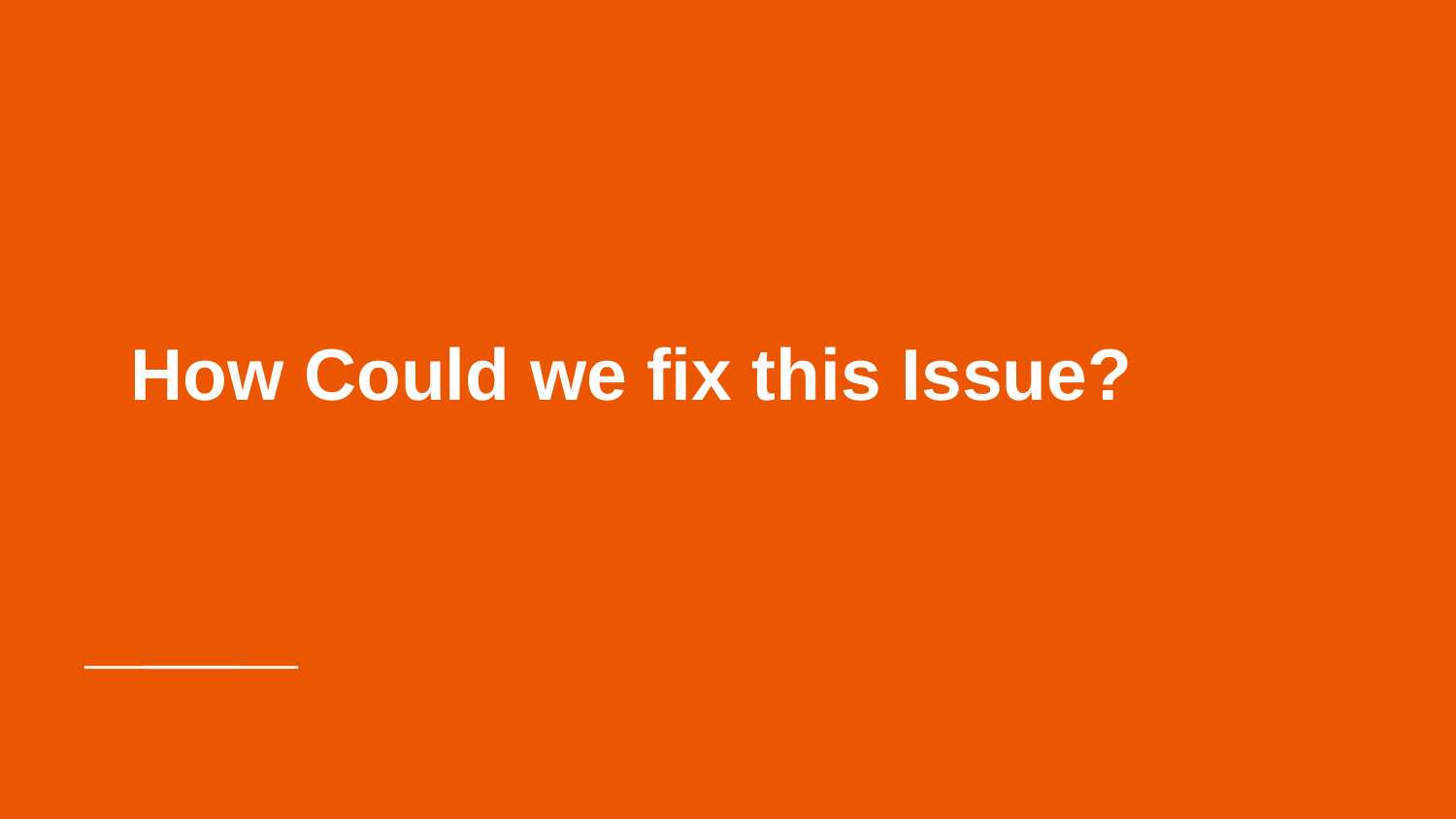

# How Could we fix this Issue?